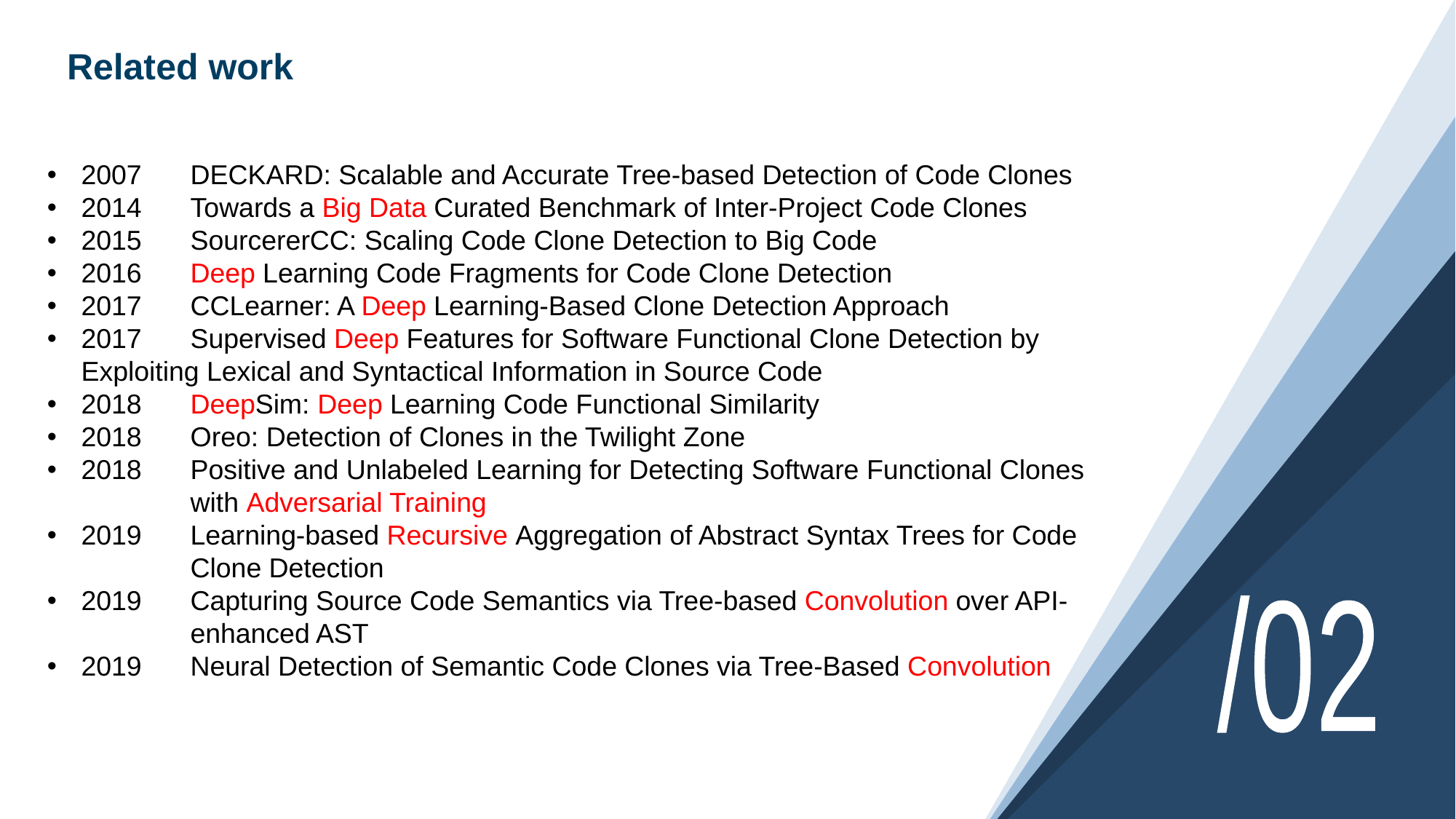

# Related work
2007	DECKARD: Scalable and Accurate Tree-based Detection of Code Clones
2014	Towards a Big Data Curated Benchmark of Inter-Project Code Clones
2015	SourcererCC: Scaling Code Clone Detection to Big Code
2016	Deep Learning Code Fragments for Code Clone Detection
2017	CCLearner: A Deep Learning-Based Clone Detection Approach
2017	Supervised Deep Features for Software Functional Clone Detection by 	Exploiting Lexical and Syntactical Information in Source Code
2018	DeepSim: Deep Learning Code Functional Similarity
2018	Oreo: Detection of Clones in the Twilight Zone
2018	Positive and Unlabeled Learning for Detecting Software Functional Clones 	with Adversarial Training
2019	Learning-based Recursive Aggregation of Abstract Syntax Trees for Code 	Clone Detection
2019	Capturing Source Code Semantics via Tree-based Convolution over API-	enhanced AST
2019	Neural Detection of Semantic Code Clones via Tree-Based Convolution

/02